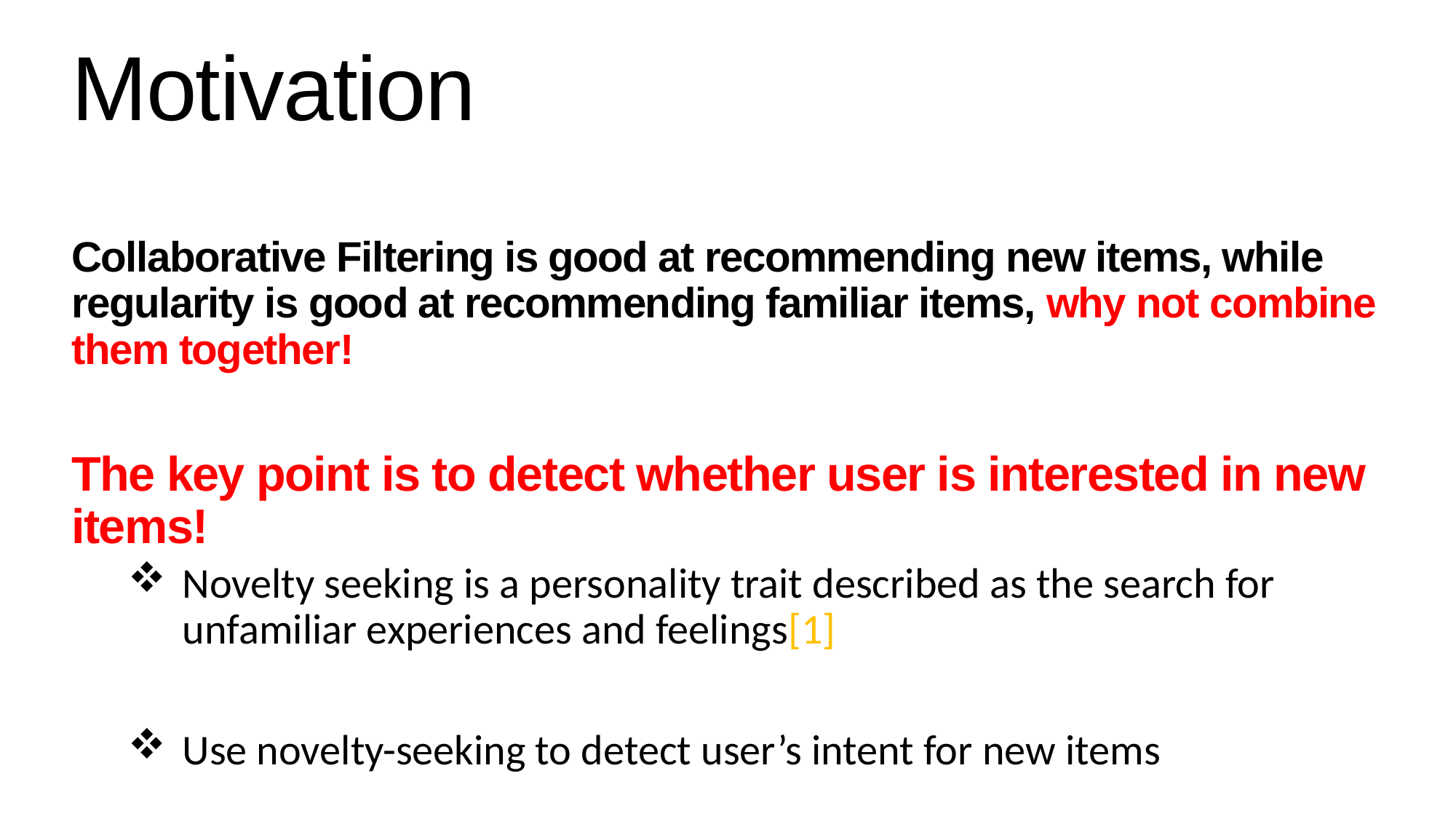

Motivation
Collaborative Filtering is good at recommending new items, while regularity is good at recommending familiar items, why not combine them together!

The key point is to detect whether user is interested in new items!
Novelty seeking is a personality trait described as the search for unfamiliar experiences and feelings[1]

Use novelty-seeking to detect user’s intent for new items